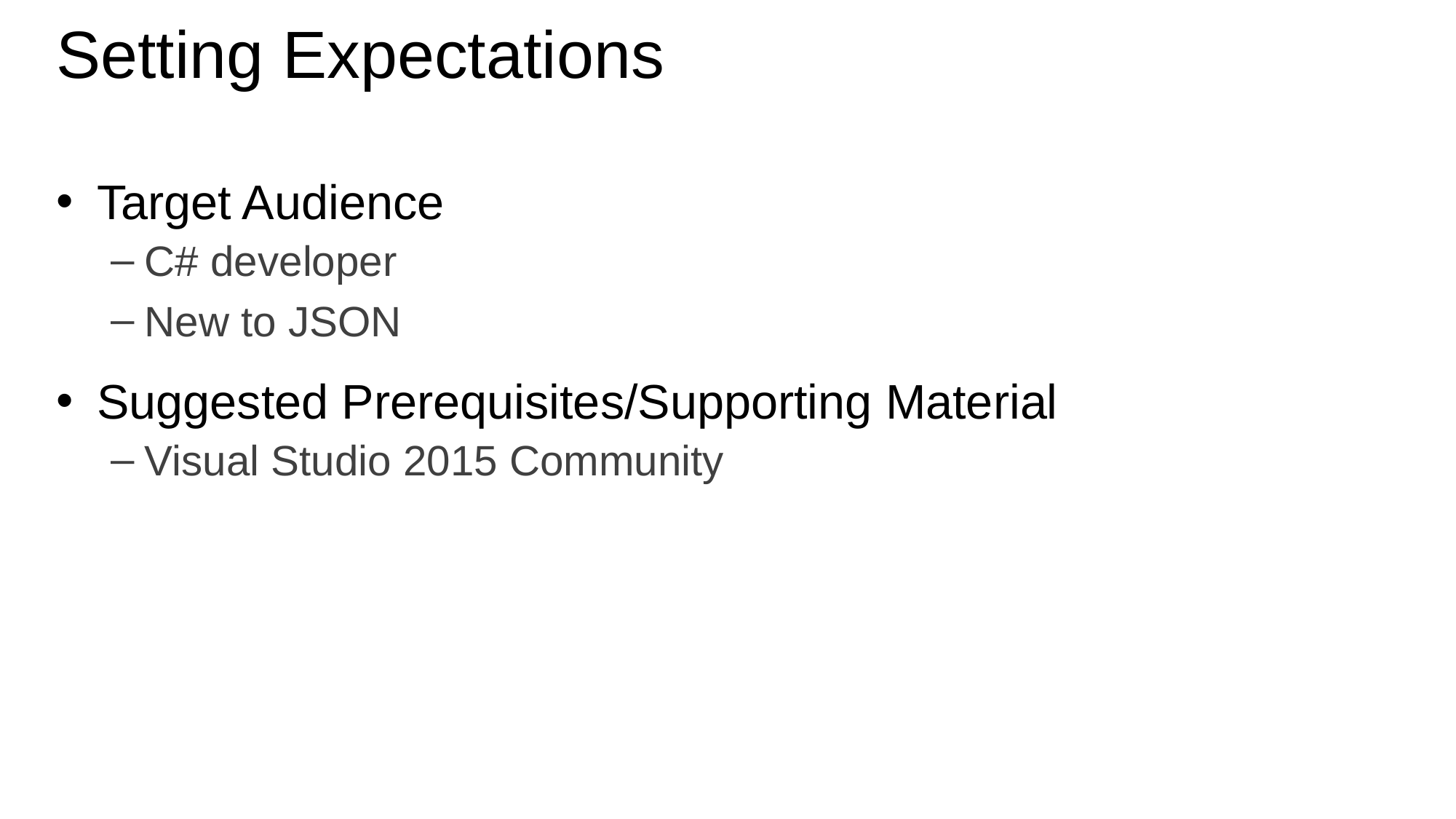

# Setting Expectations
Target Audience
C# developer
New to JSON
Suggested Prerequisites/Supporting Material
Visual Studio 2015 Community